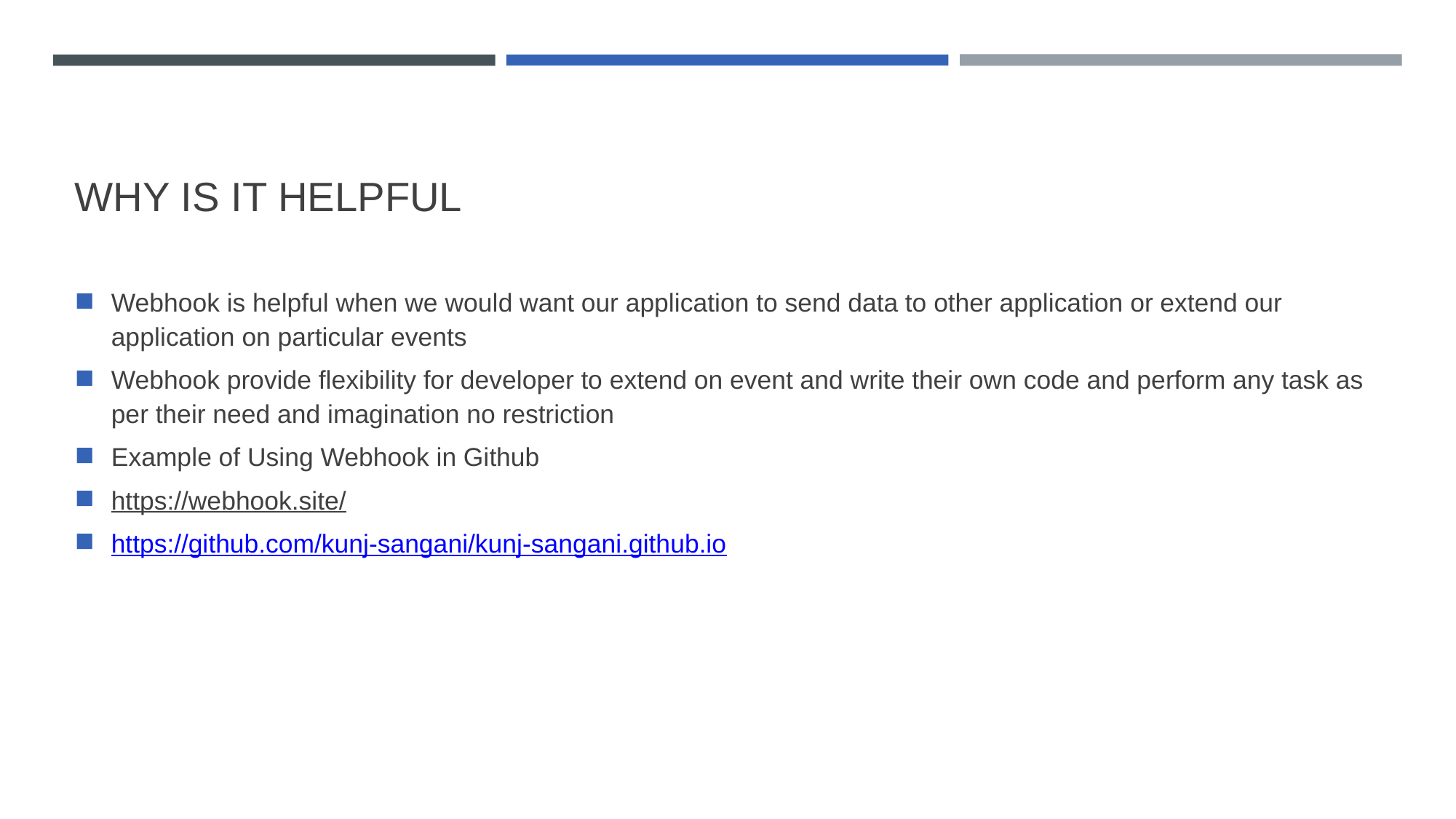

# WhY IS IT HELPFUL
Webhook is helpful when we would want our application to send data to other application or extend our application on particular events
Webhook provide flexibility for developer to extend on event and write their own code and perform any task as per their need and imagination no restriction
Example of Using Webhook in Github
https://webhook.site/
https://github.com/kunj-sangani/kunj-sangani.github.io